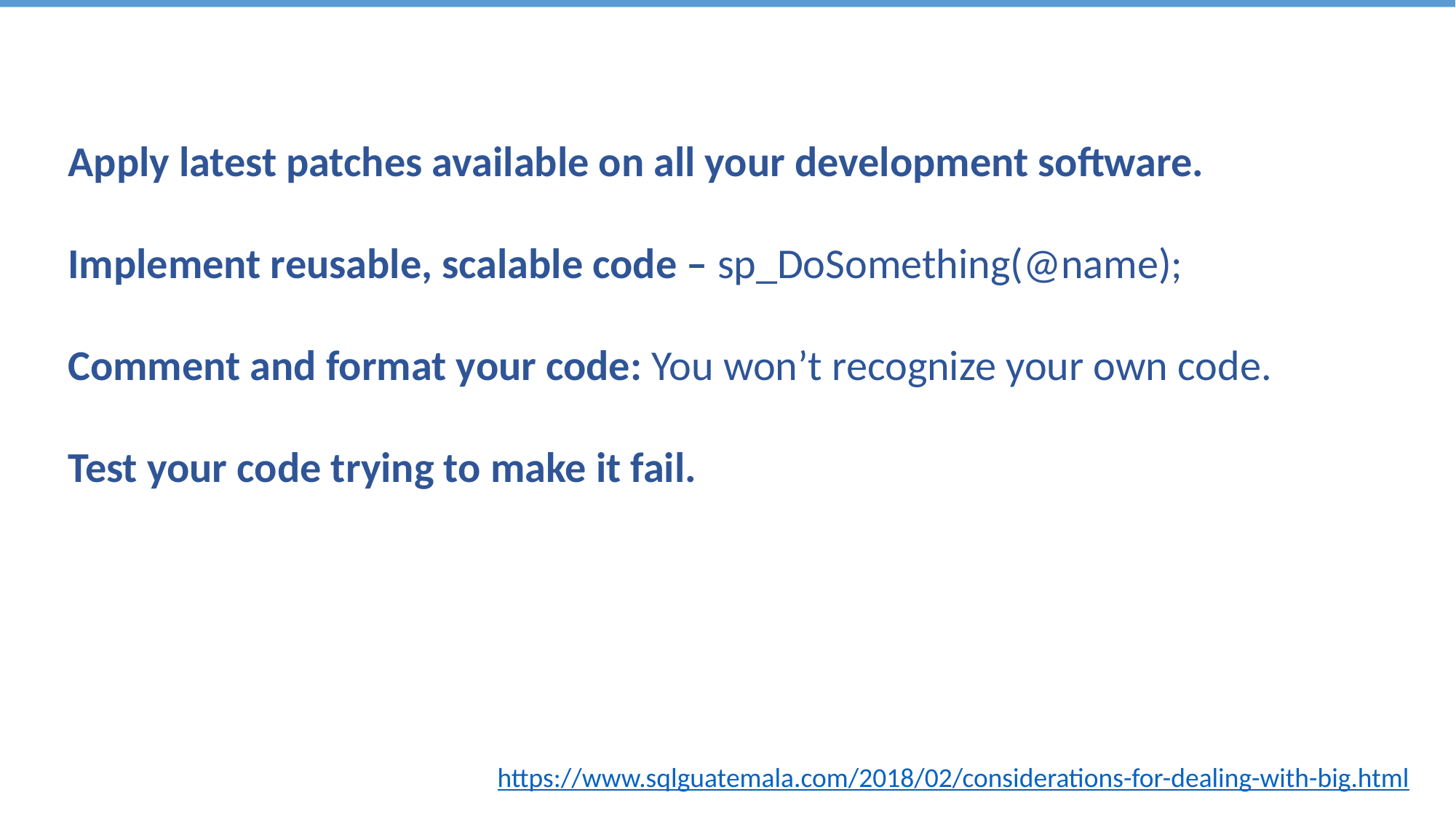

Apply latest patches available on all your development software.

Implement reusable, scalable code – sp_DoSomething(@name);

Comment and format your code: You won’t recognize your own code.

Test your code trying to make it fail.
https://www.sqlguatemala.com/2018/02/considerations-for-dealing-with-big.html